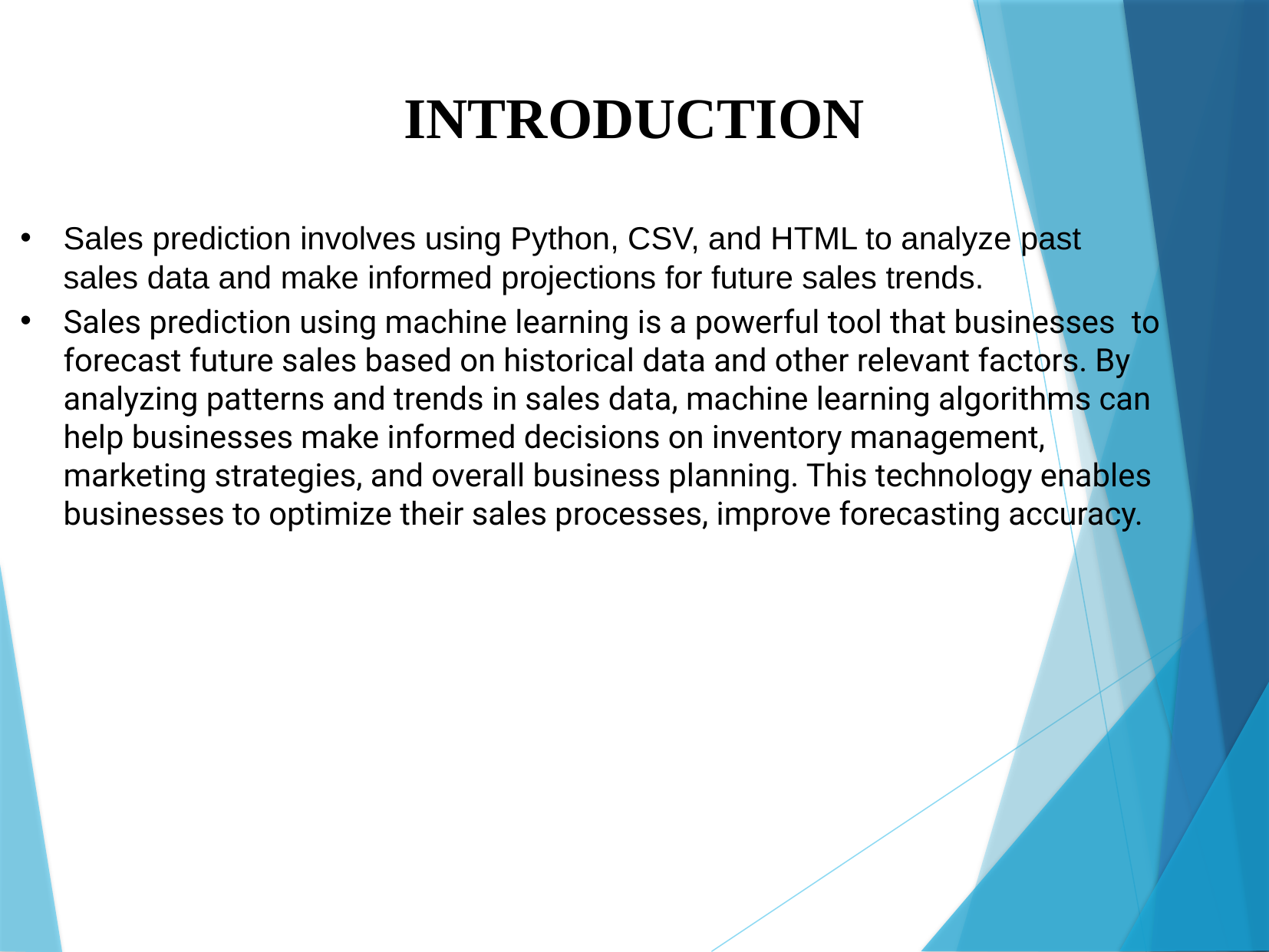

INTRODUCTION

Sales prediction involves using Python, CSV, and HTML to analyze past sales data and make informed projections for future sales trends.
Sales prediction using machine learning is a powerful tool that businesses  to forecast future sales based on historical data and other relevant factors. By analyzing patterns and trends in sales data, machine learning algorithms can help businesses make informed decisions on inventory management, marketing strategies, and overall business planning. This technology enables businesses to optimize their sales processes, improve forecasting accuracy. and ultimately drive revenue growth